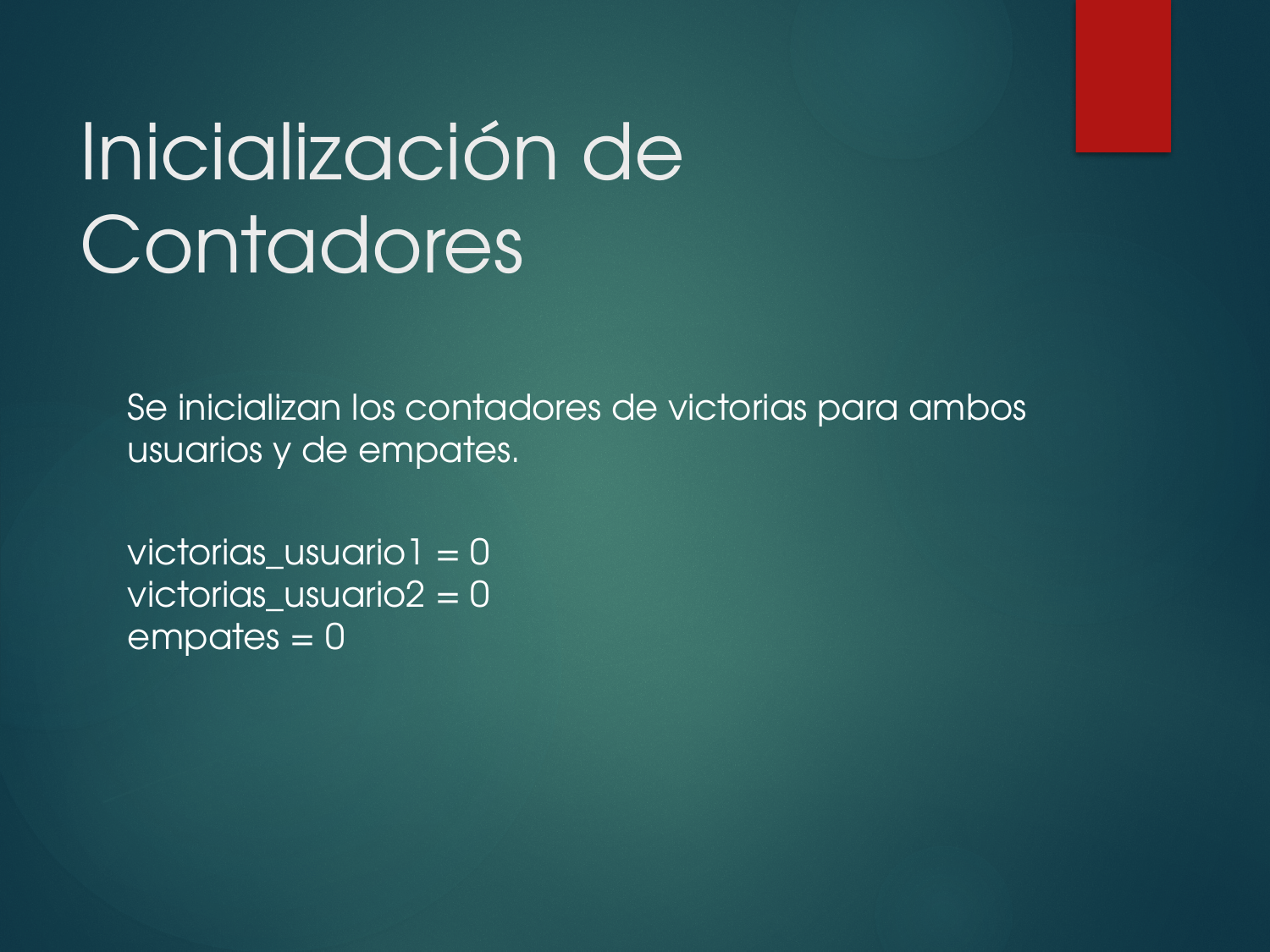

# Inicialización de Contadores
Se inicializan los contadores de victorias para ambos usuarios y de empates.
victorias_usuario1 = 0
victorias_usuario2 = 0
empates = 0